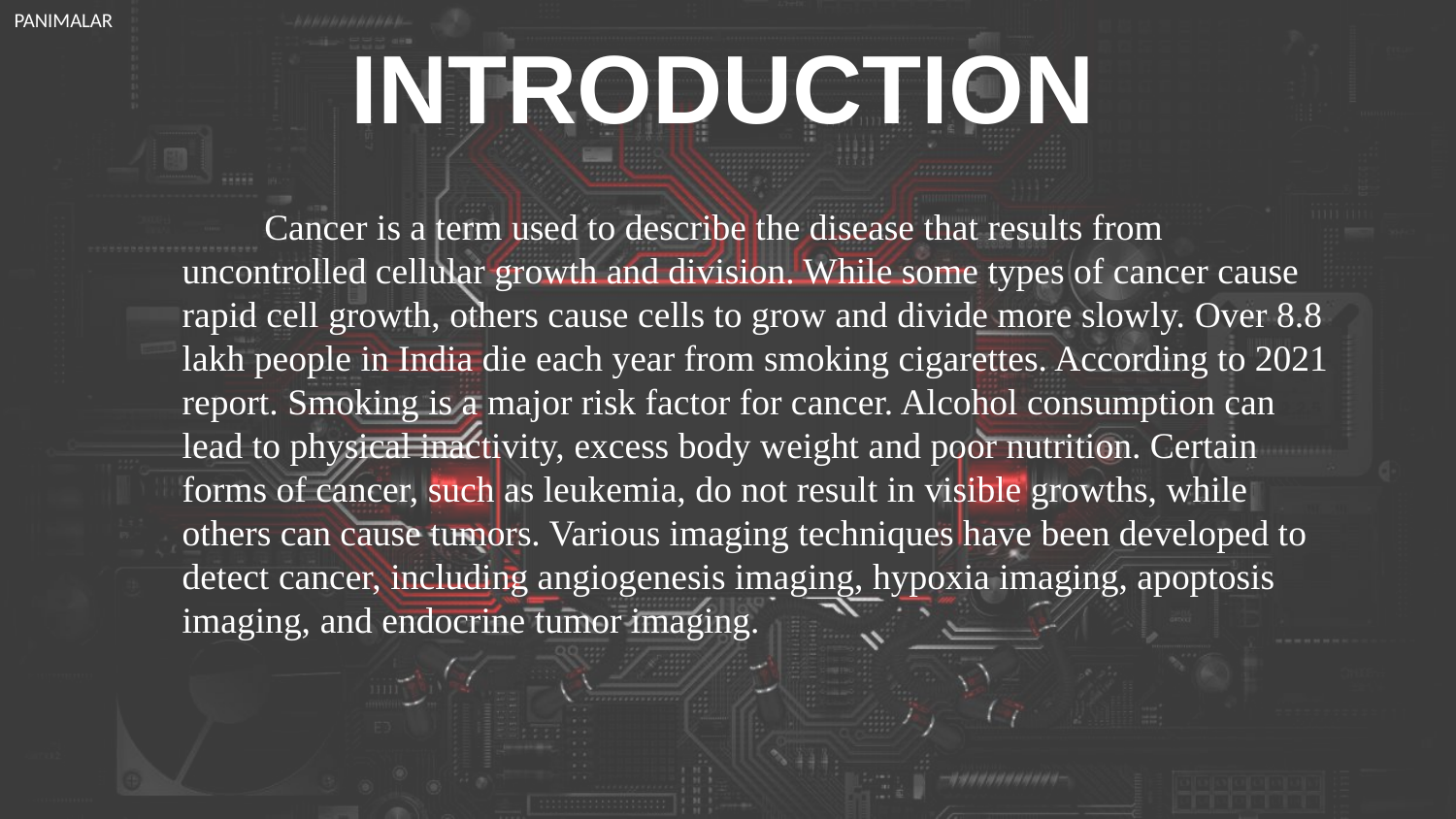

PANIMALAR
INTRODUCTION
 Cancer is a term used to describe the disease that results from uncontrolled cellular growth and division. While some types of cancer cause rapid cell growth, others cause cells to grow and divide more slowly. Over 8.8 lakh people in India die each year from smoking cigarettes. According to 2021 report. Smoking is a major risk factor for cancer. Alcohol consumption can lead to physical inactivity, excess body weight and poor nutrition. Certain forms of cancer, such as leukemia, do not result in visible growths, while others can cause tumors. Various imaging techniques have been developed to detect cancer, including angiogenesis imaging, hypoxia imaging, apoptosis imaging, and endocrine tumor imaging.